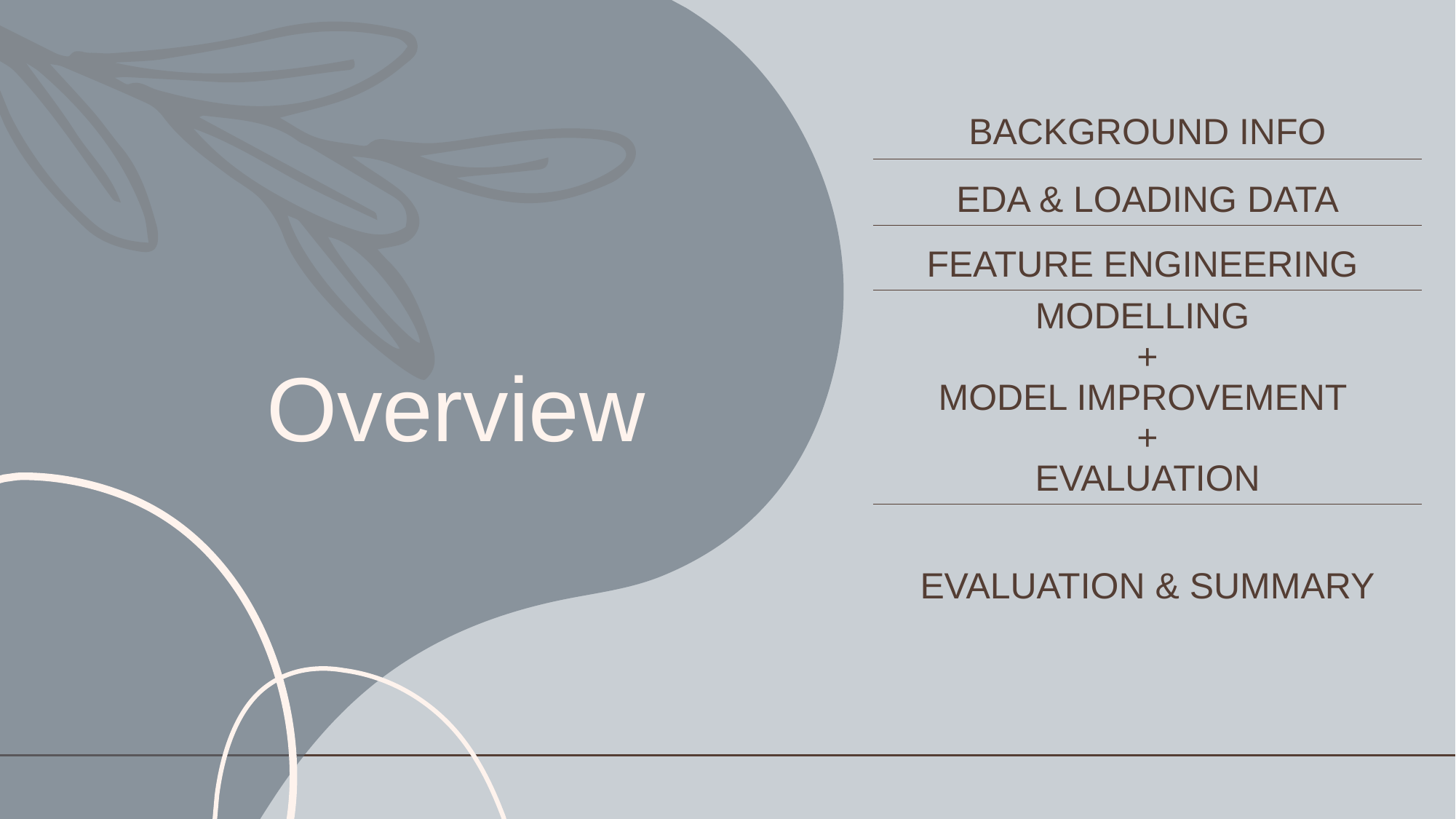

| BACKGROUND INFO |
| --- |
| EDA & LOADING DATA |
| FEATURE ENGINEERING |
| MODELLING + MODEL IMPROVEMENT + EVALUATION |
| EVALUATION & SUMMARY |
# Overview